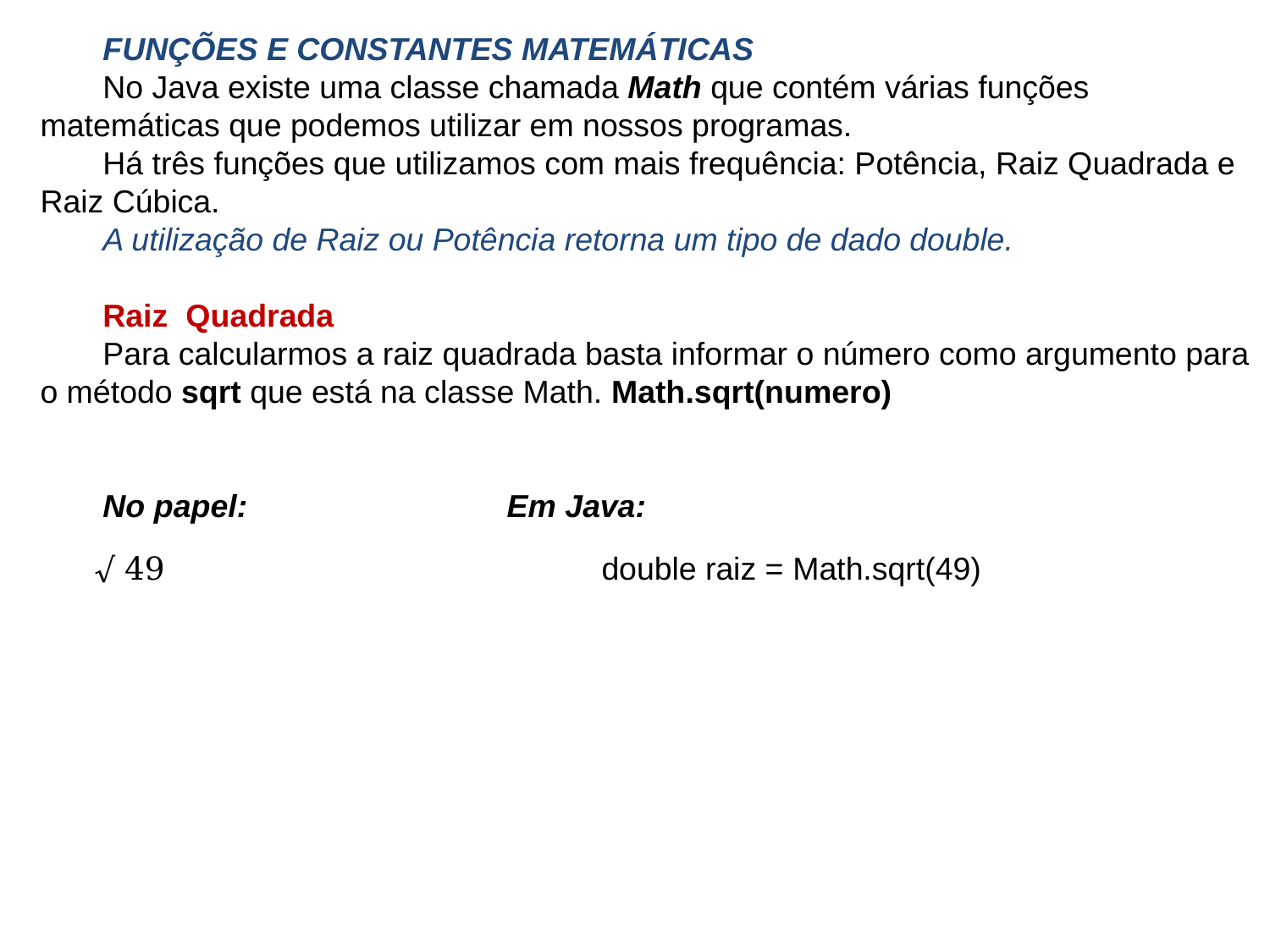

FUNÇÕES E CONSTANTES MATEMÁTICAS
No Java existe uma classe chamada Math que contém várias funções matemáticas que podemos utilizar em nossos programas.
Há três funções que utilizamos com mais frequência: Potência, Raiz Quadrada e Raiz Cúbica.
A utilização de Raiz ou Potência retorna um tipo de dado double.

Raiz  Quadrada
Para calcularmos a raiz quadrada basta informar o número como argumento para o método sqrt que está na classe Math. Math.sqrt(numero)

No papel:	                        Em Java:

             √ 49                                           double raiz = Math.sqrt(49)